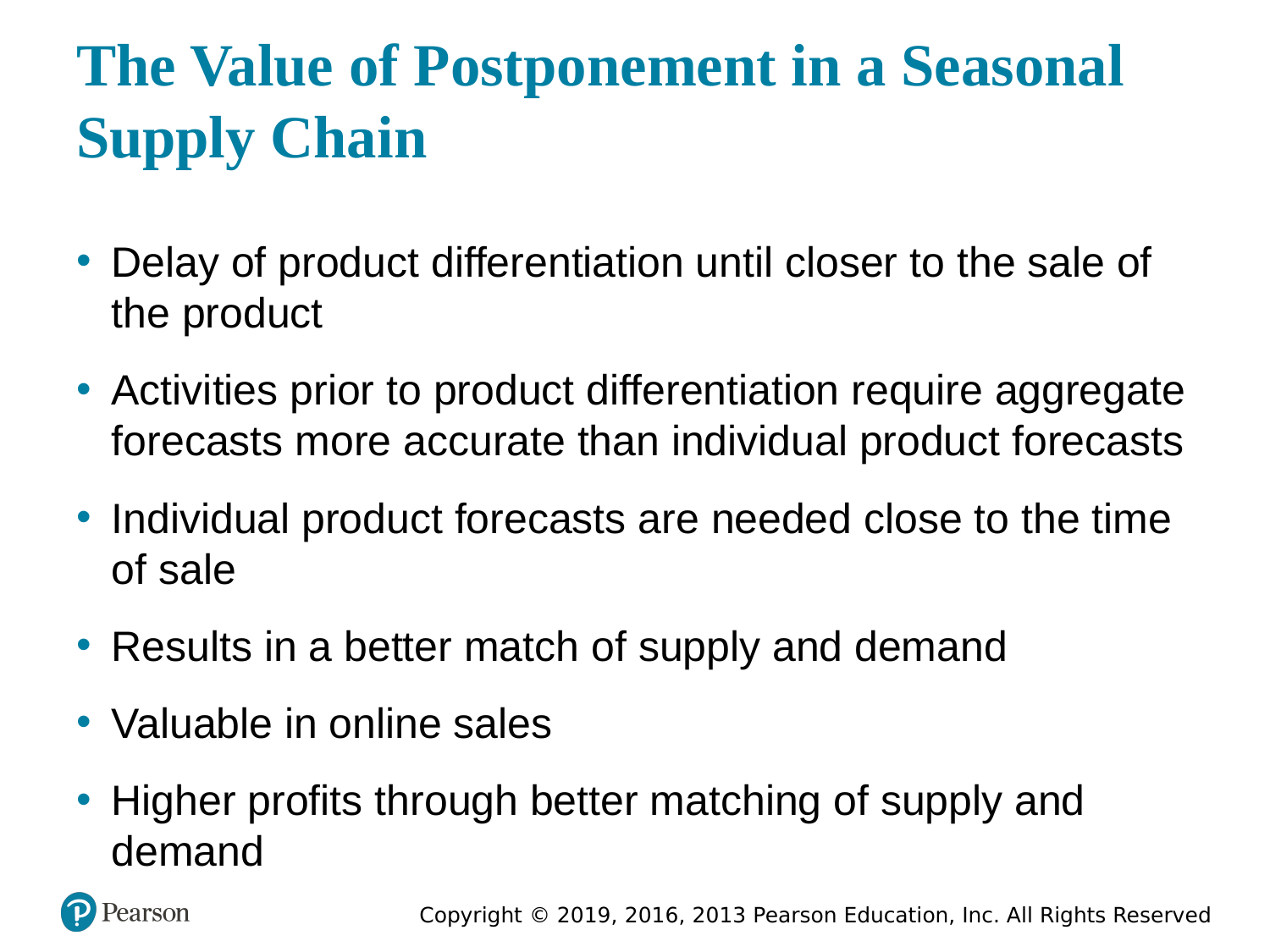

# The Value of Postponement in a Seasonal Supply Chain
Delay of product differentiation until closer to the sale of the product
Activities prior to product differentiation require aggregate forecasts more accurate than individual product forecasts
Individual product forecasts are needed close to the time of sale
Results in a better match of supply and demand
Valuable in online sales
Higher profits through better matching of supply and demand